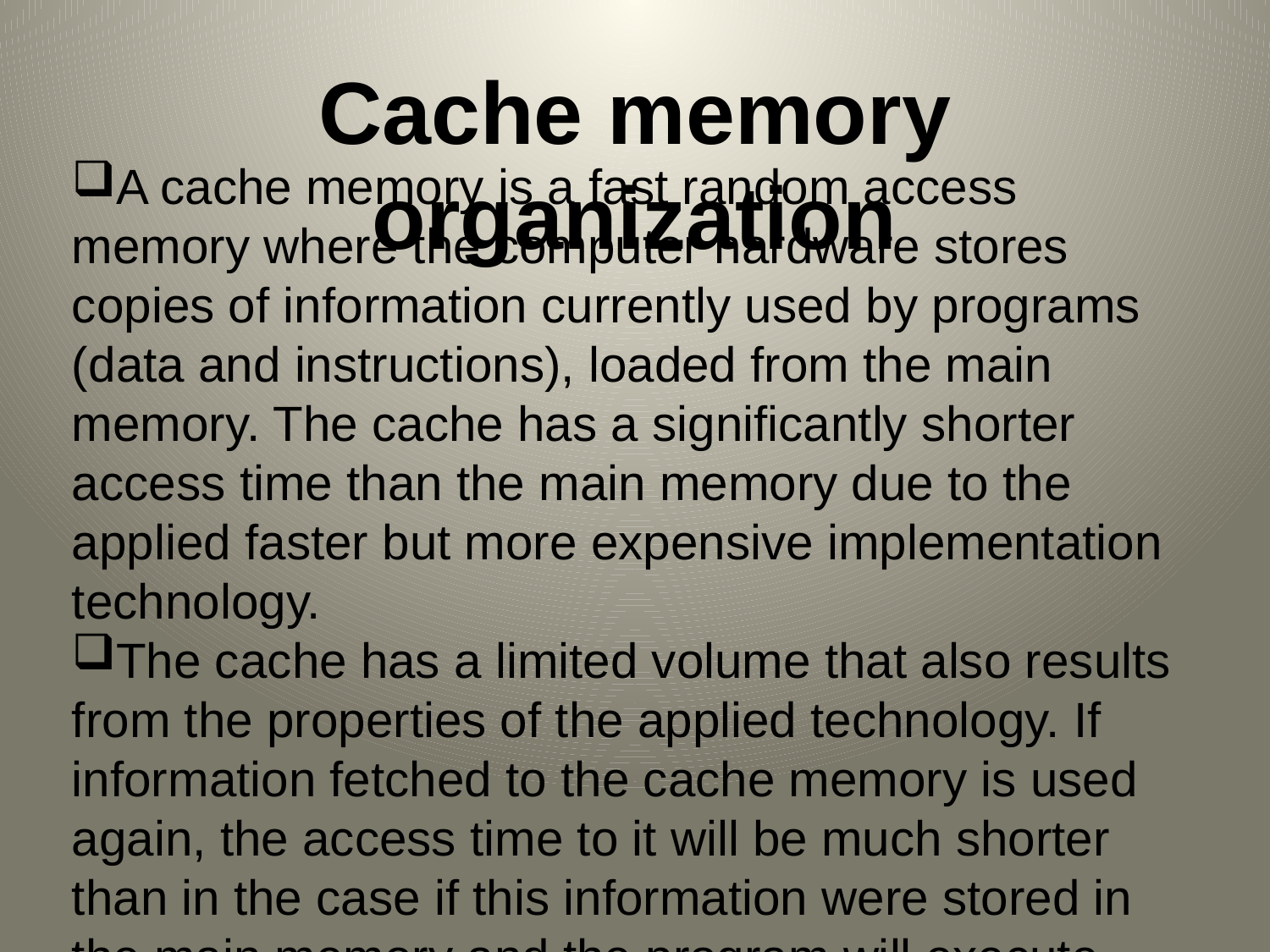

Cache memory organization

A cache memory is a fast random access memory where the computer hardware stores copies of information currently used by programs (data and instructions), loaded from the main memory. The cache has a significantly shorter access time than the main memory due to the applied faster but more expensive implementation technology.
The cache has a limited volume that also results from the properties of the applied technology. If information fetched to the cache memory is used again, the access time to it will be much shorter than in the case if this information were stored in the main memory and the program will execute faster.